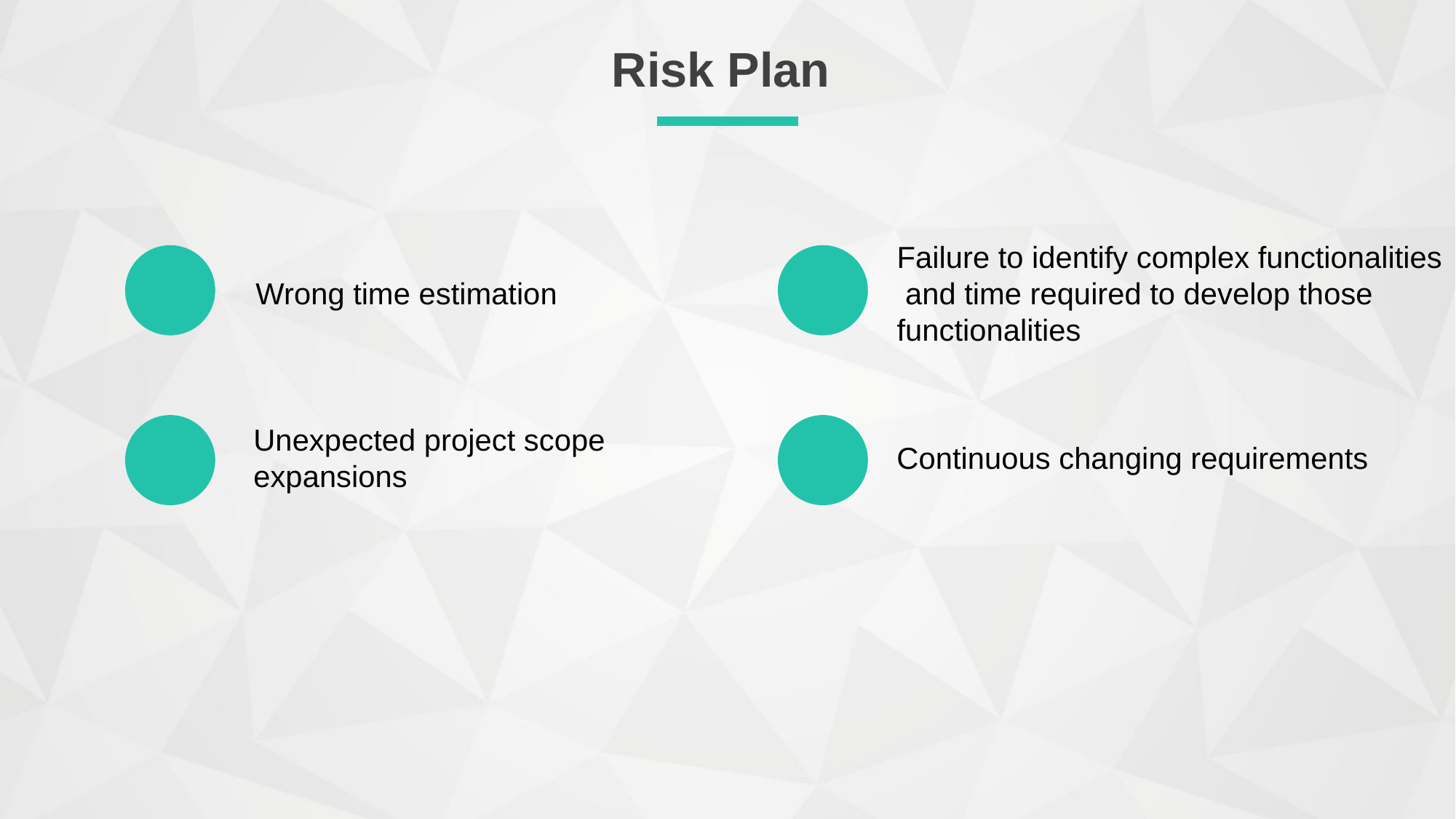

Risk Plan
Failure to identify complex functionalities
 and time required to develop those
functionalities

Wrong time estimation

Unexpected project scope expansions

Continuous changing requirements